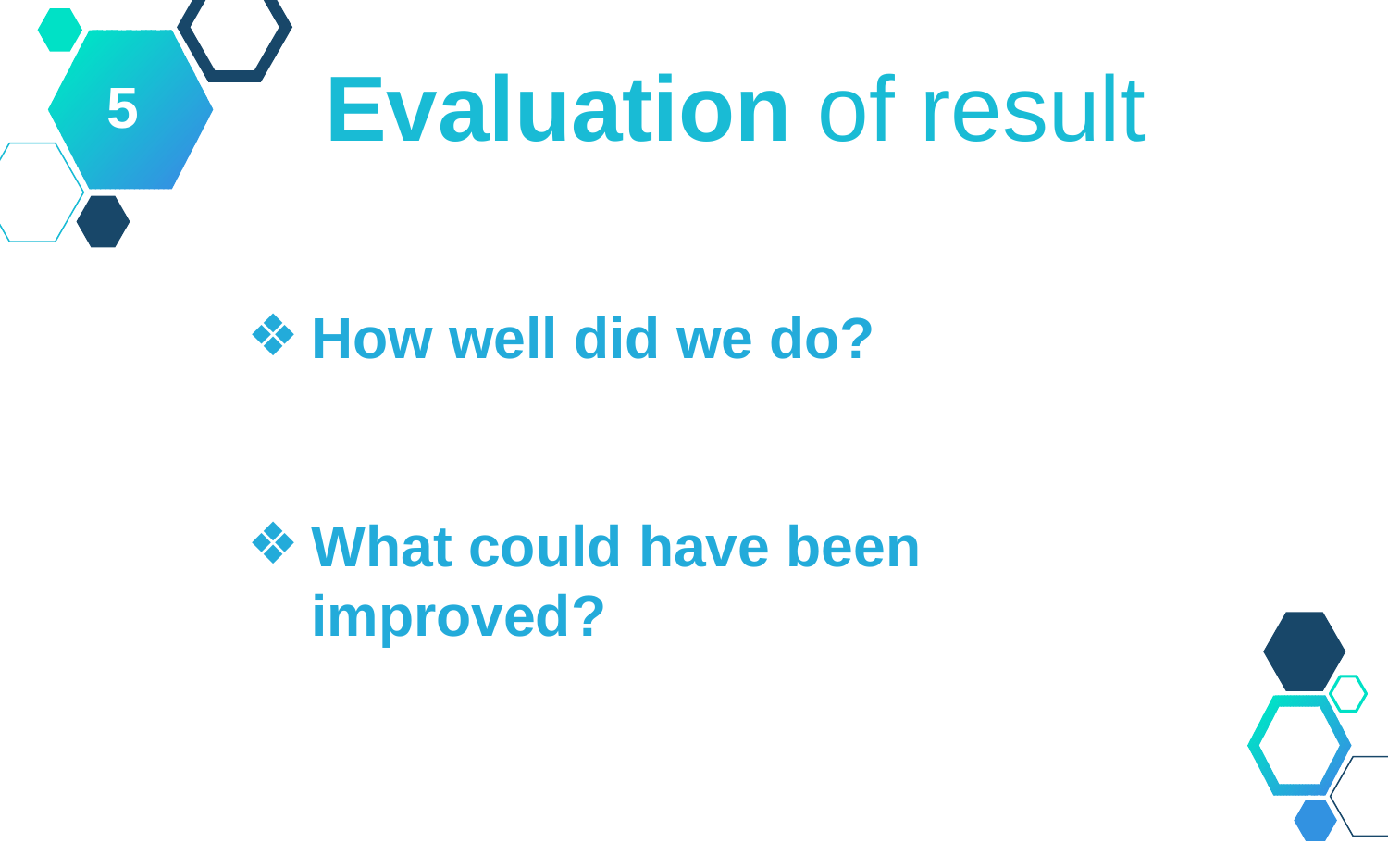

Evaluation of result
5

How well did we do?

What could have been improved?